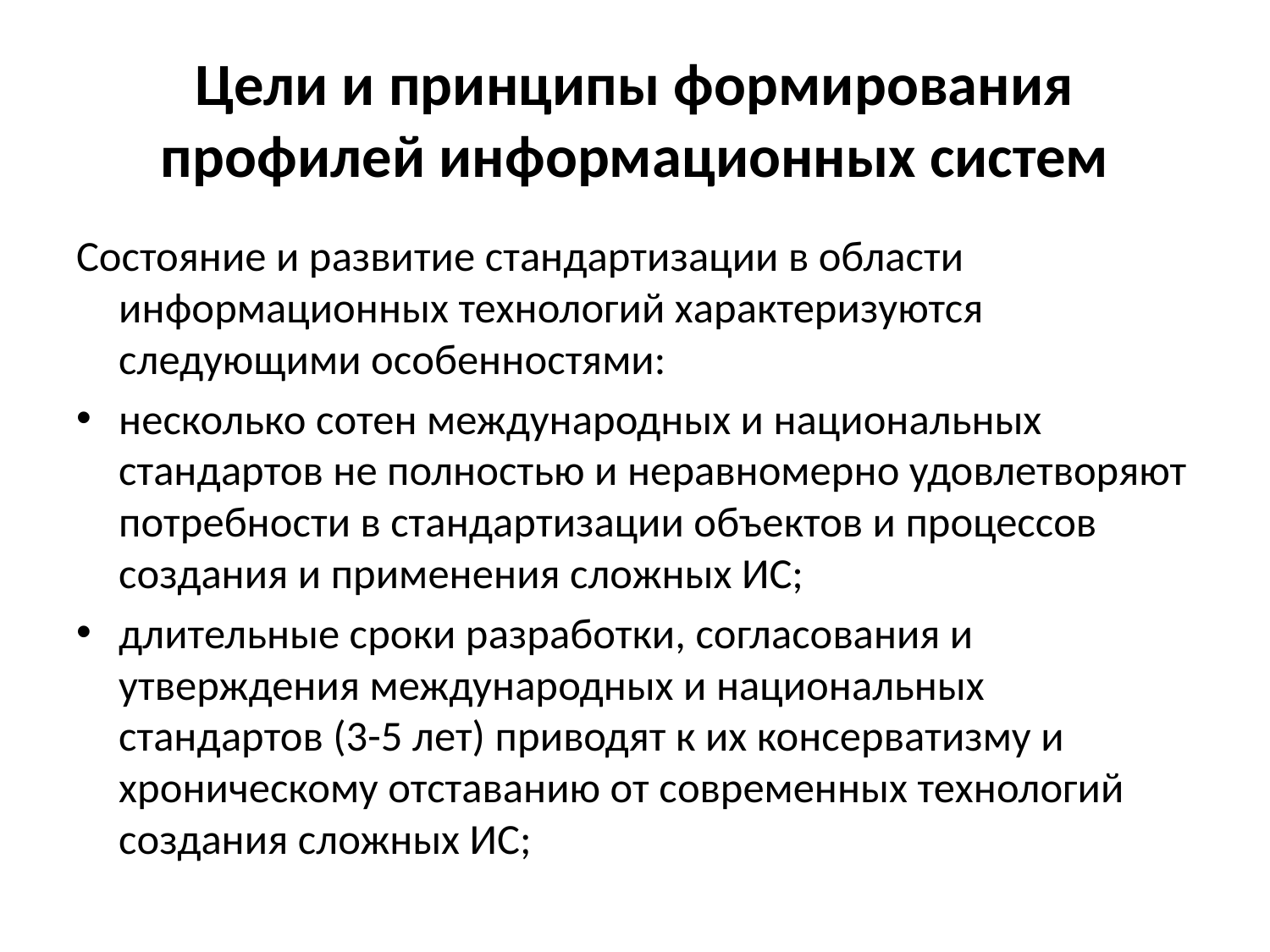

# Цели и принципы формирования профилей информационных систем
Состояние и развитие стандартизации в области информационных технологий характеризуются следующими особенностями:
несколько сотен международных и национальных стандартов не полностью и неравномерно удовлетворяют потребности в стандартизации объектов и процессов создания и применения сложных ИС;
длительные сроки разработки, согласования и утверждения международных и национальных стандартов (3-5 лет) приводят к их консерватизму и хроническому отставанию от современных технологий создания сложных ИС;